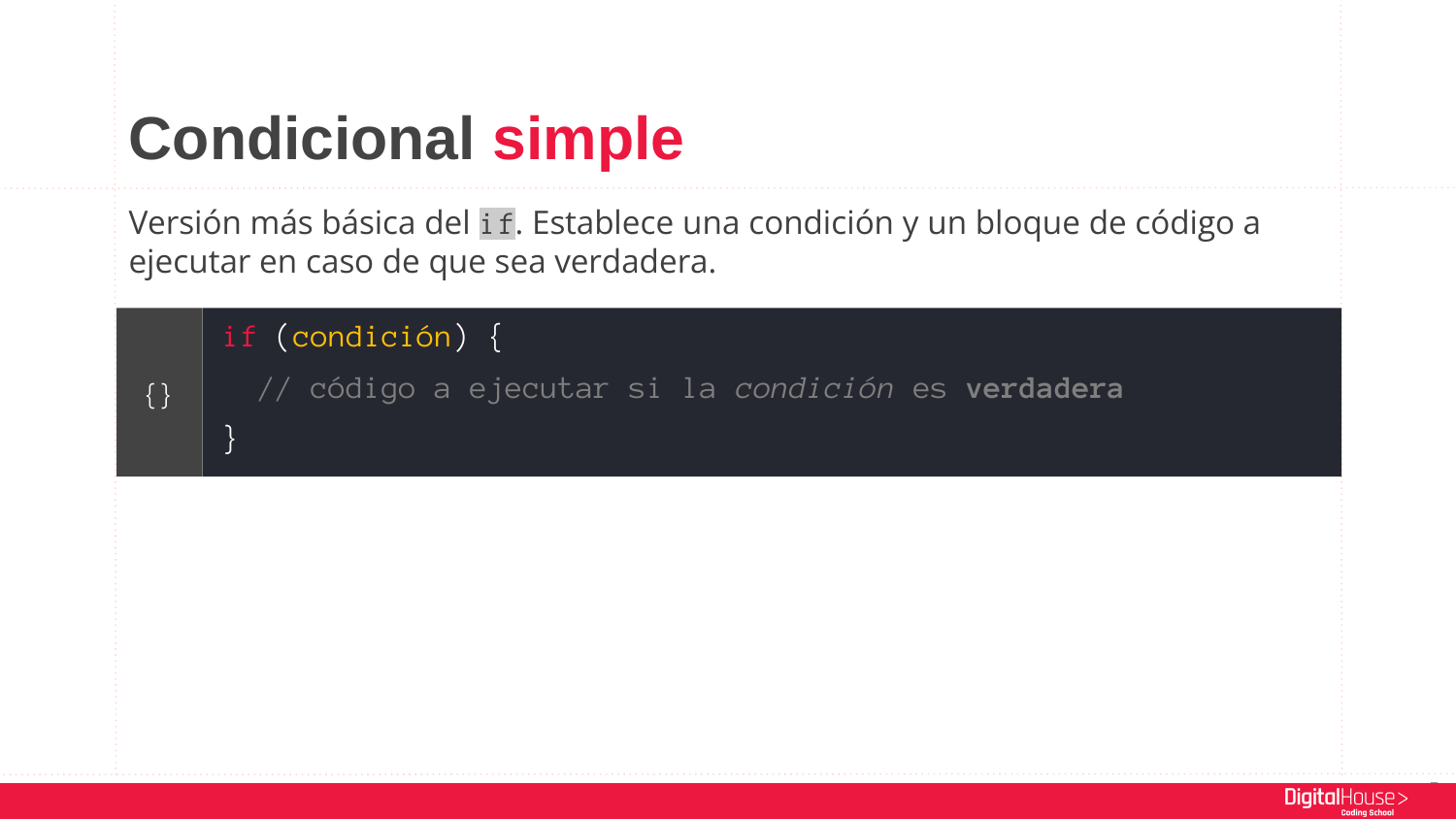

Condicional simple
Versión más básica del if. Establece una condición y un bloque de código a ejecutar en caso de que sea verdadera.
if (condición) {
  // código a ejecutar si la condición es verdadera
}
{}